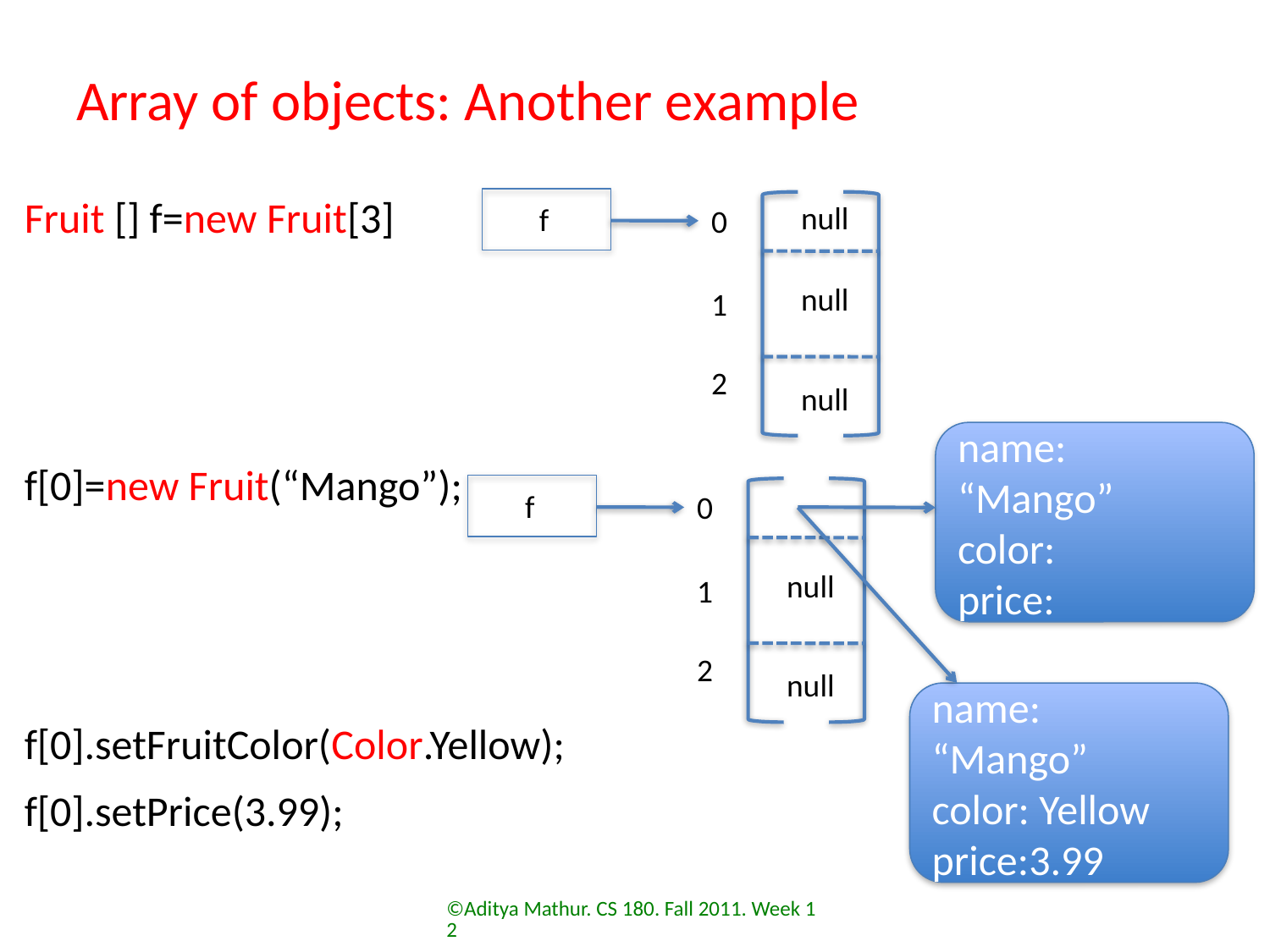

# Array of objects: Another example
Fruit [] f=new Fruit[3]

f

0
null
1
2
null
null
name: “Mango”
color:
price:
f[0]=new Fruit(“Mango”);

f

0
null
1
2
null
name: “Mango”
color: Yellow
price:3.99
f[0].setFruitColor(Color.Yellow);
f[0].setPrice(3.99);
©Aditya Mathur. CS 180. Fall 2011. Week 12